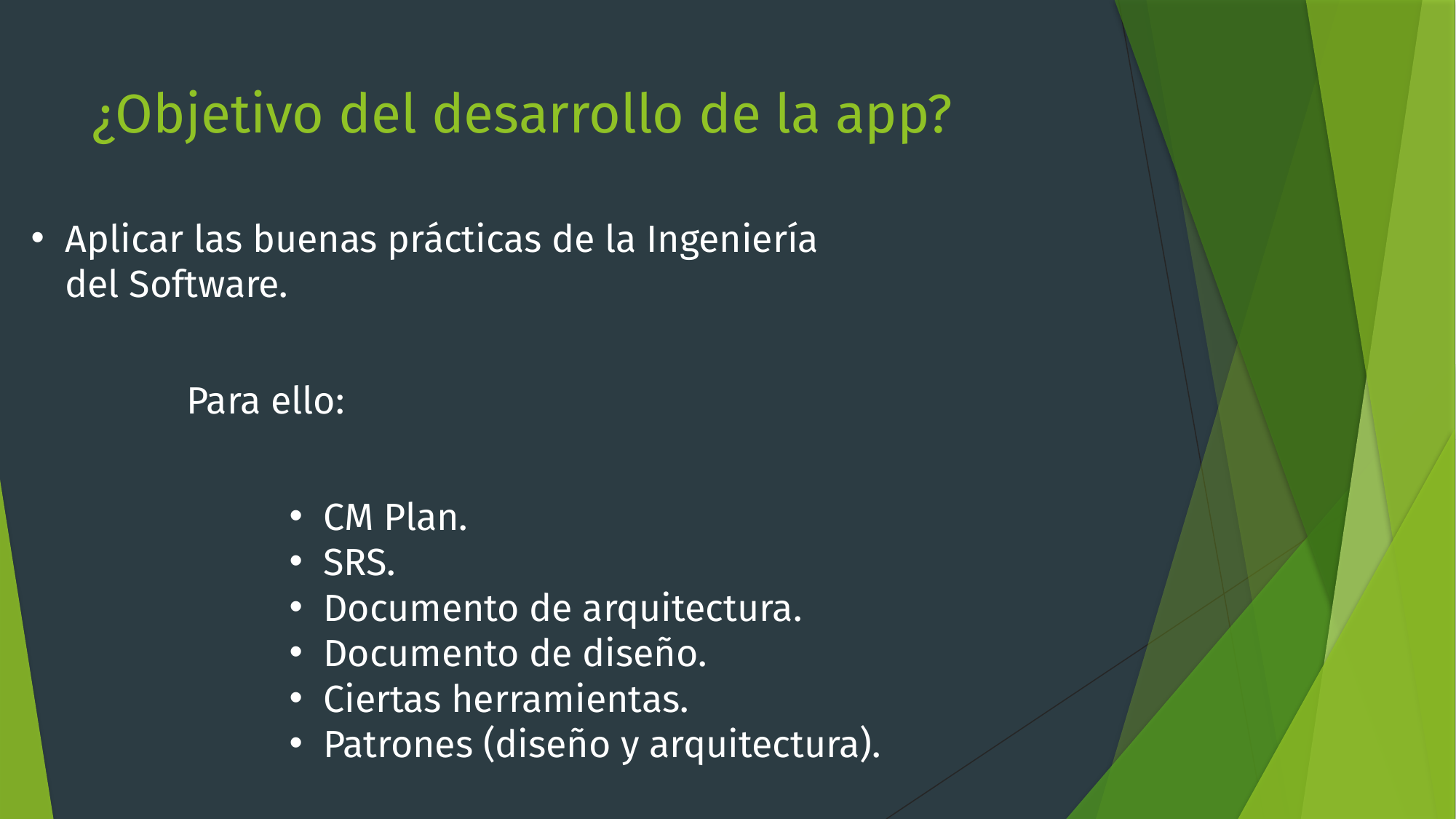

# ¿Objetivo del desarrollo de la app?
Aplicar las buenas prácticas de la Ingeniería del Software.
Para ello:
CM Plan.
SRS.
Documento de arquitectura.
Documento de diseño.
Ciertas herramientas.
Patrones (diseño y arquitectura).